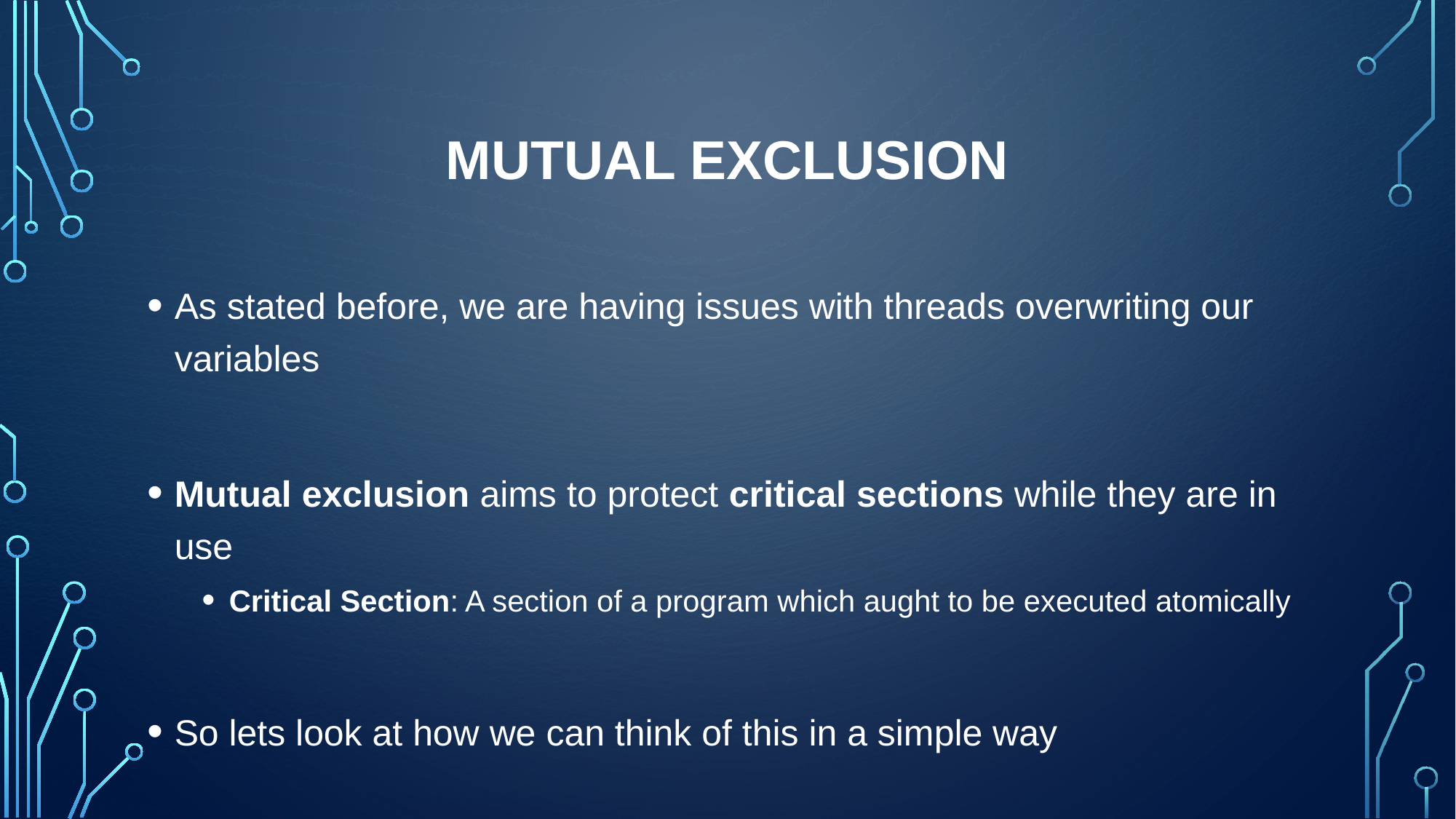

# Mutual Exclusion
As stated before, we are having issues with threads overwriting our variables

Mutual exclusion aims to protect critical sections while they are in use
Critical Section: A section of a program which aught to be executed atomically

So lets look at how we can think of this in a simple way